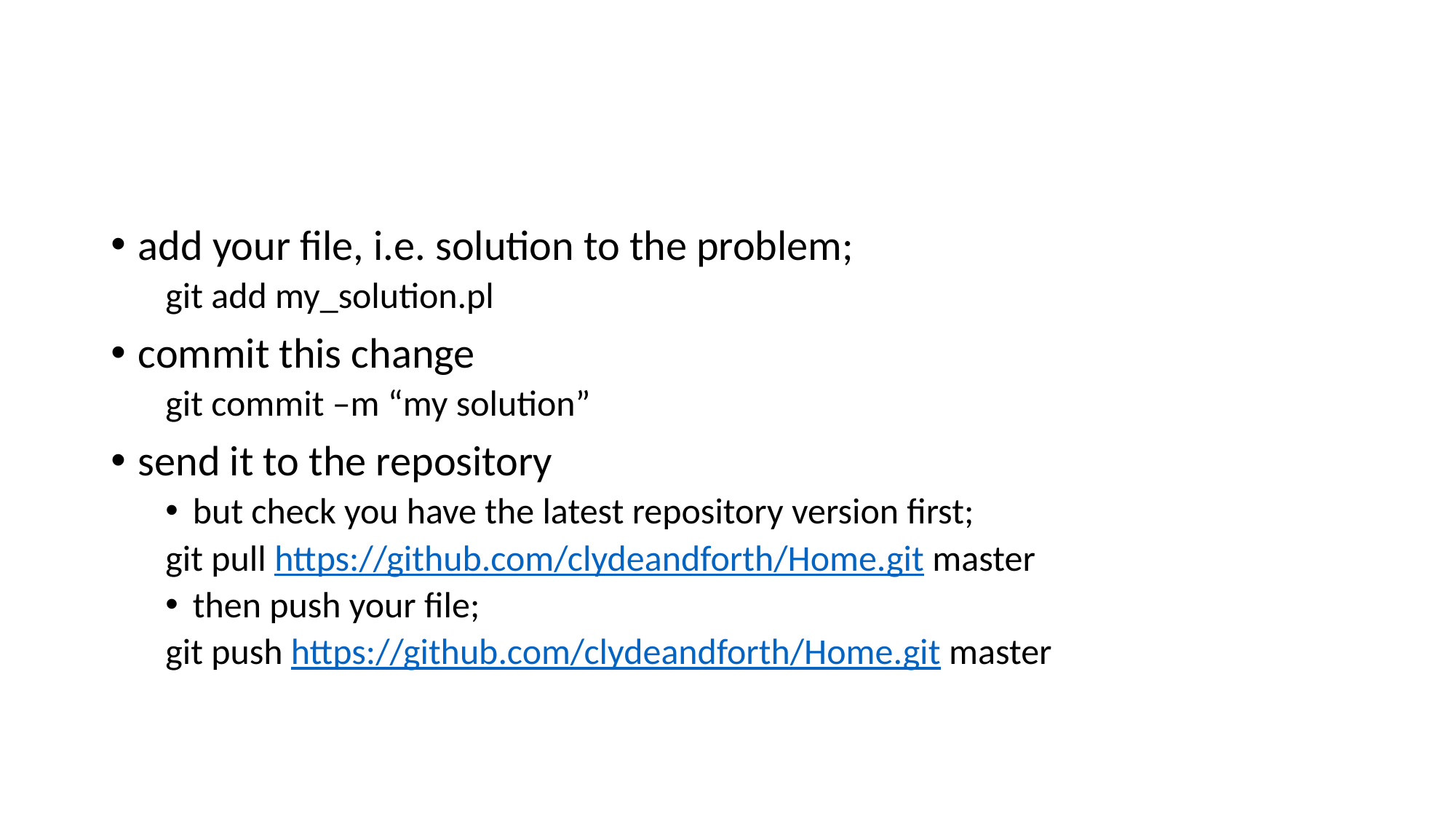

#
add your file, i.e. solution to the problem;
git add my_solution.pl
commit this change
git commit –m “my solution”
send it to the repository
but check you have the latest repository version first;
git pull https://github.com/clydeandforth/Home.git master
then push your file;
git push https://github.com/clydeandforth/Home.git master